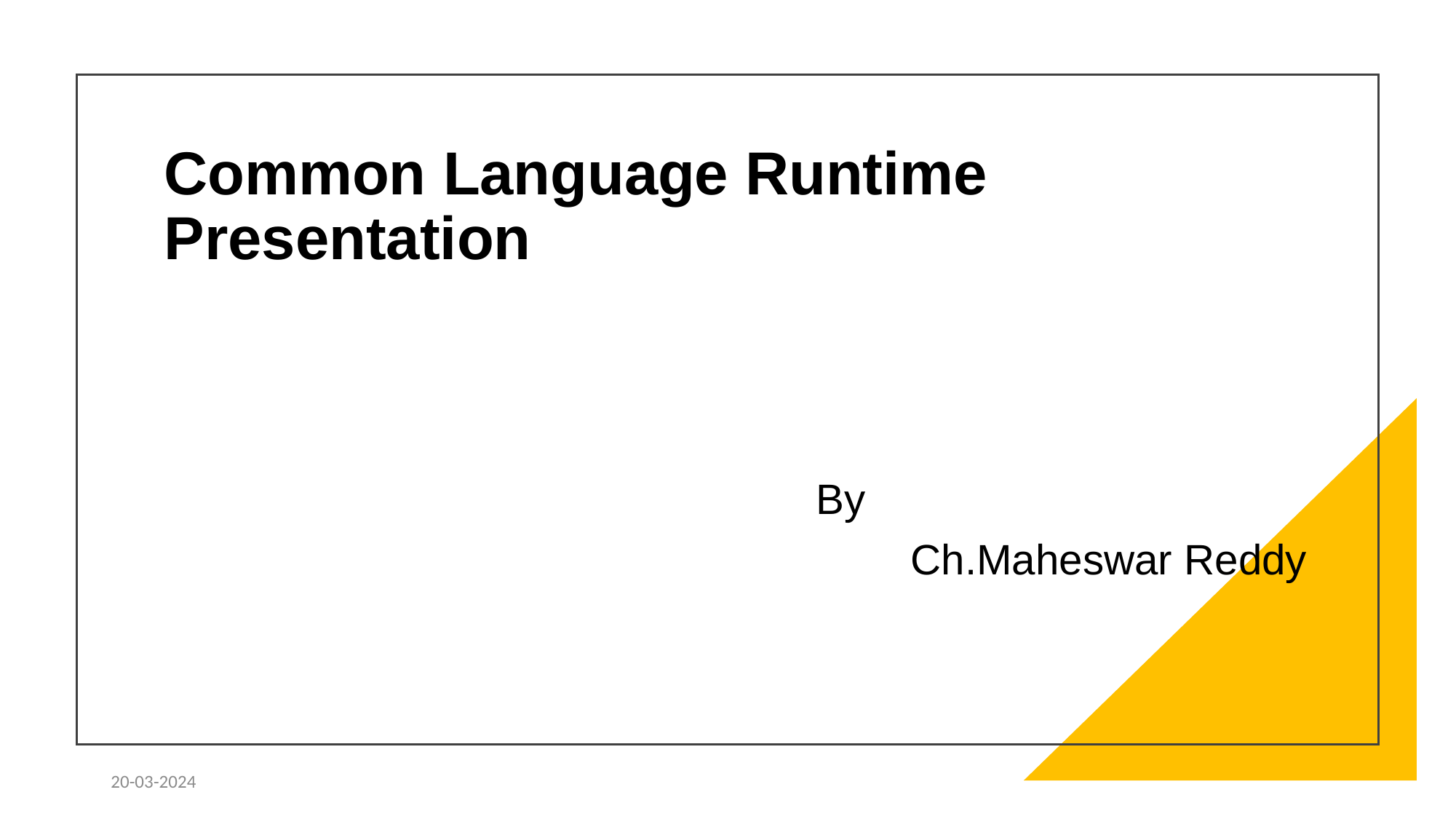

# Common Language Runtime Presentation

                                     By
Ch.Maheswar Reddy
20-03-2024
Epam
1